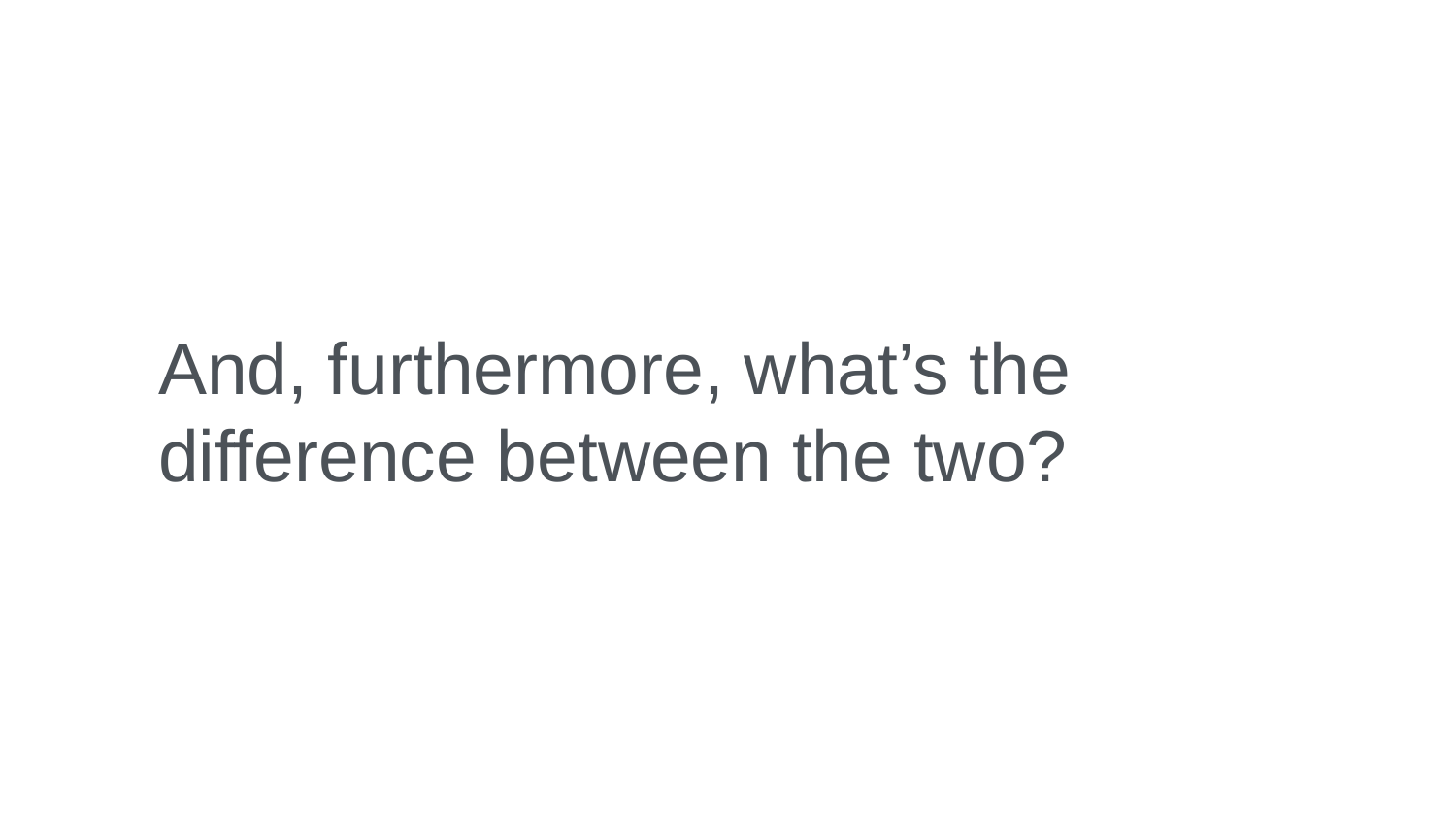

And, furthermore, what’s the difference between the two?